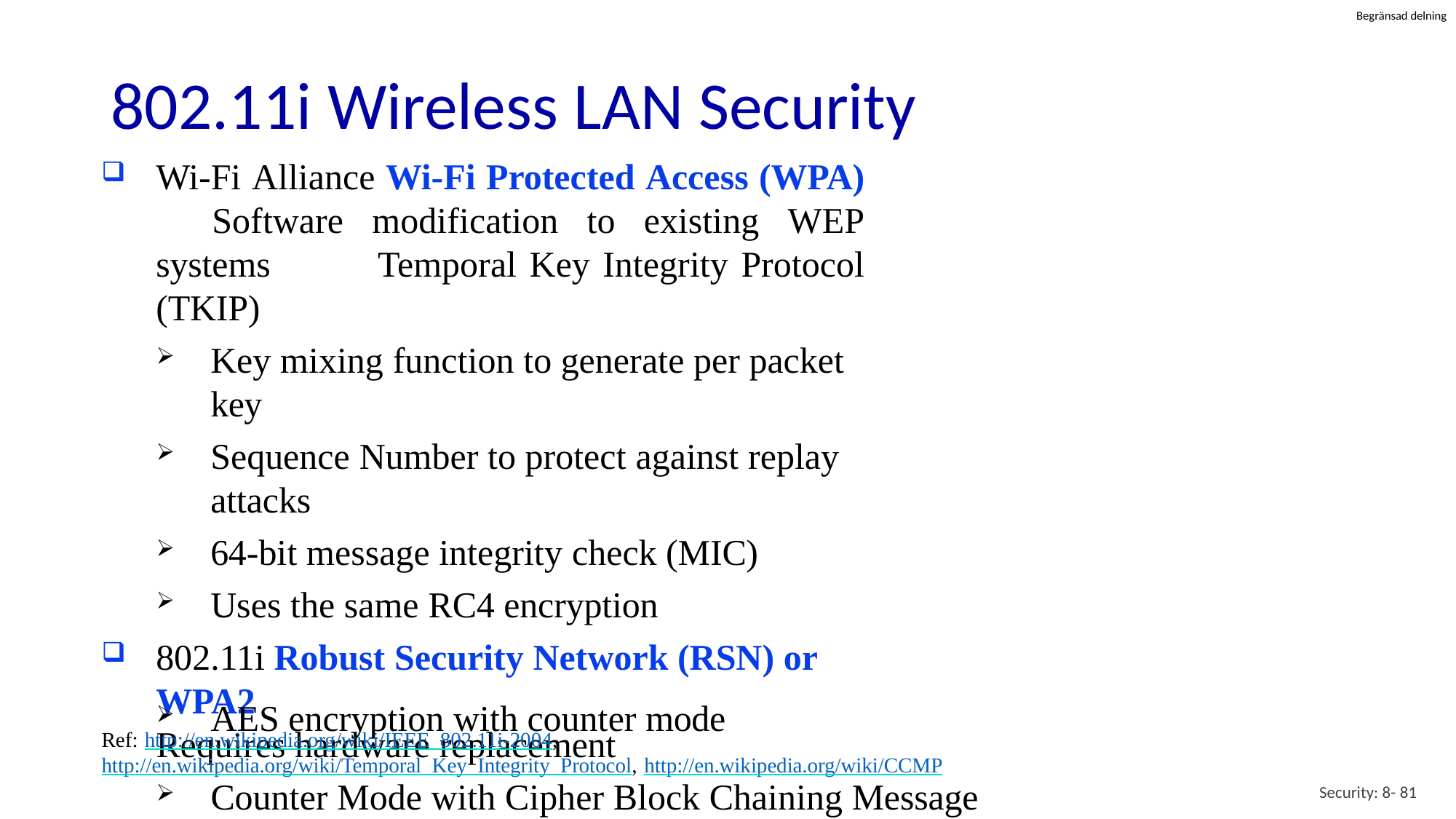

# 802.11i Wireless LAN Security
Wi-Fi Alliance Wi-Fi Protected Access (WPA) 	Software modification to existing WEP systems 	Temporal Key Integrity Protocol (TKIP)
Key mixing function to generate per packet key
Sequence Number to protect against replay attacks
64-bit message integrity check (MIC)
Uses the same RC4 encryption
802.11i Robust Security Network (RSN) or WPA2
Requires hardware replacement
Counter Mode with Cipher Block Chaining Message Authentication Code Protocol (CCMP)
AES encryption with counter mode
Ref: http://en.wikipedia.org/wiki/IEEE_802.11i-2004,
http://en.wikipedia.org/wiki/Temporal_Key_Integrity_Protocol, http://en.wikipedia.org/wiki/CCMP
Security: 8- 81